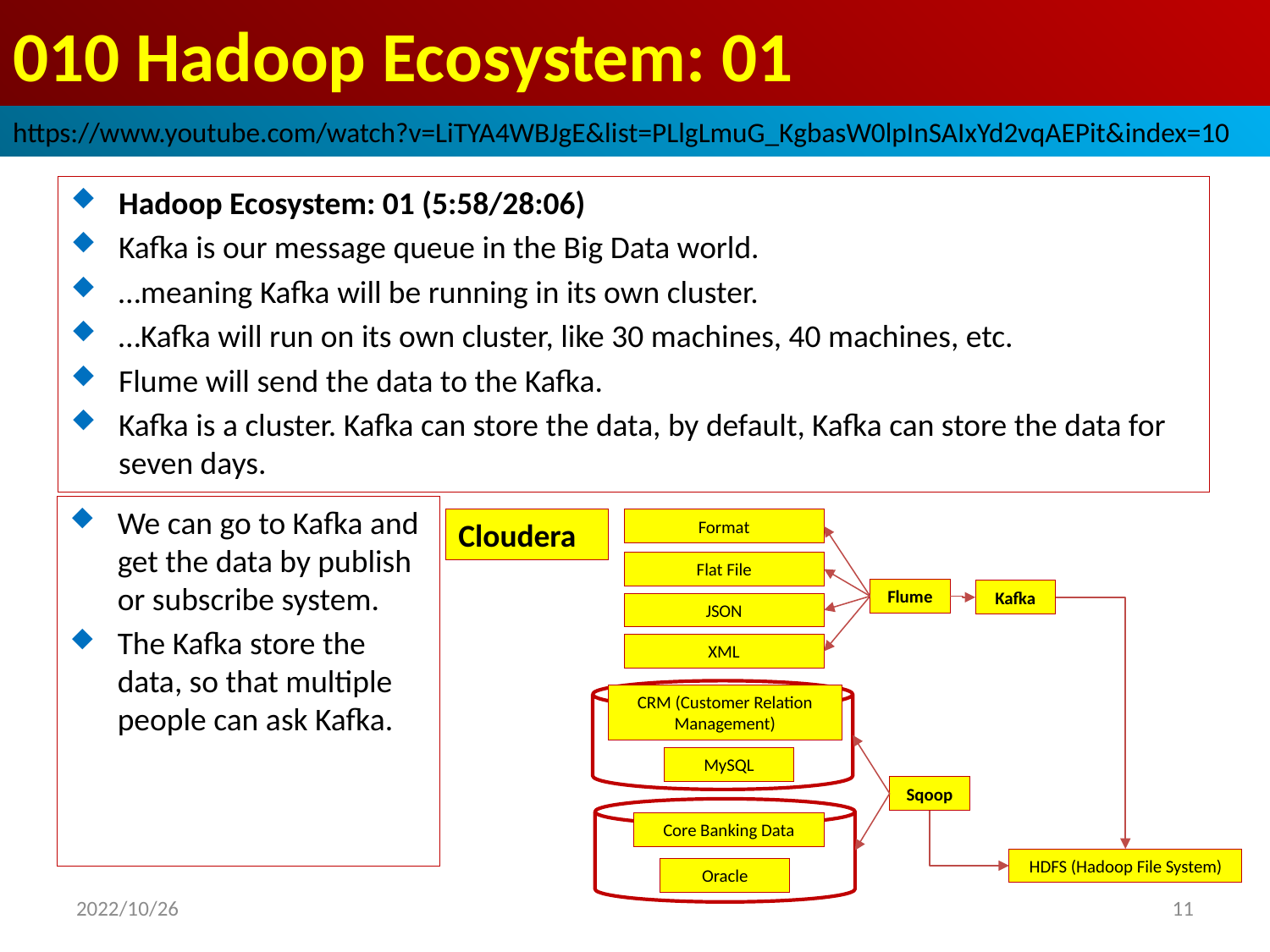

# 010 Hadoop Ecosystem: 01
https://www.youtube.com/watch?v=LiTYA4WBJgE&list=PLlgLmuG_KgbasW0lpInSAIxYd2vqAEPit&index=10
Hadoop Ecosystem: 01 (5:58/28:06)
Kafka is our message queue in the Big Data world.
…meaning Kafka will be running in its own cluster.
…Kafka will run on its own cluster, like 30 machines, 40 machines, etc.
Flume will send the data to the Kafka.
Kafka is a cluster. Kafka can store the data, by default, Kafka can store the data for seven days.
We can go to Kafka and get the data by publish or subscribe system.
The Kafka store the data, so that multiple people can ask Kafka.
Cloudera
Format
Flat File
Flume
Kafka
JSON
XML

CRM (Customer Relation Management)
MySQL
Sqoop

Core Banking Data
HDFS (Hadoop File System)
Oracle
2022/10/26
11